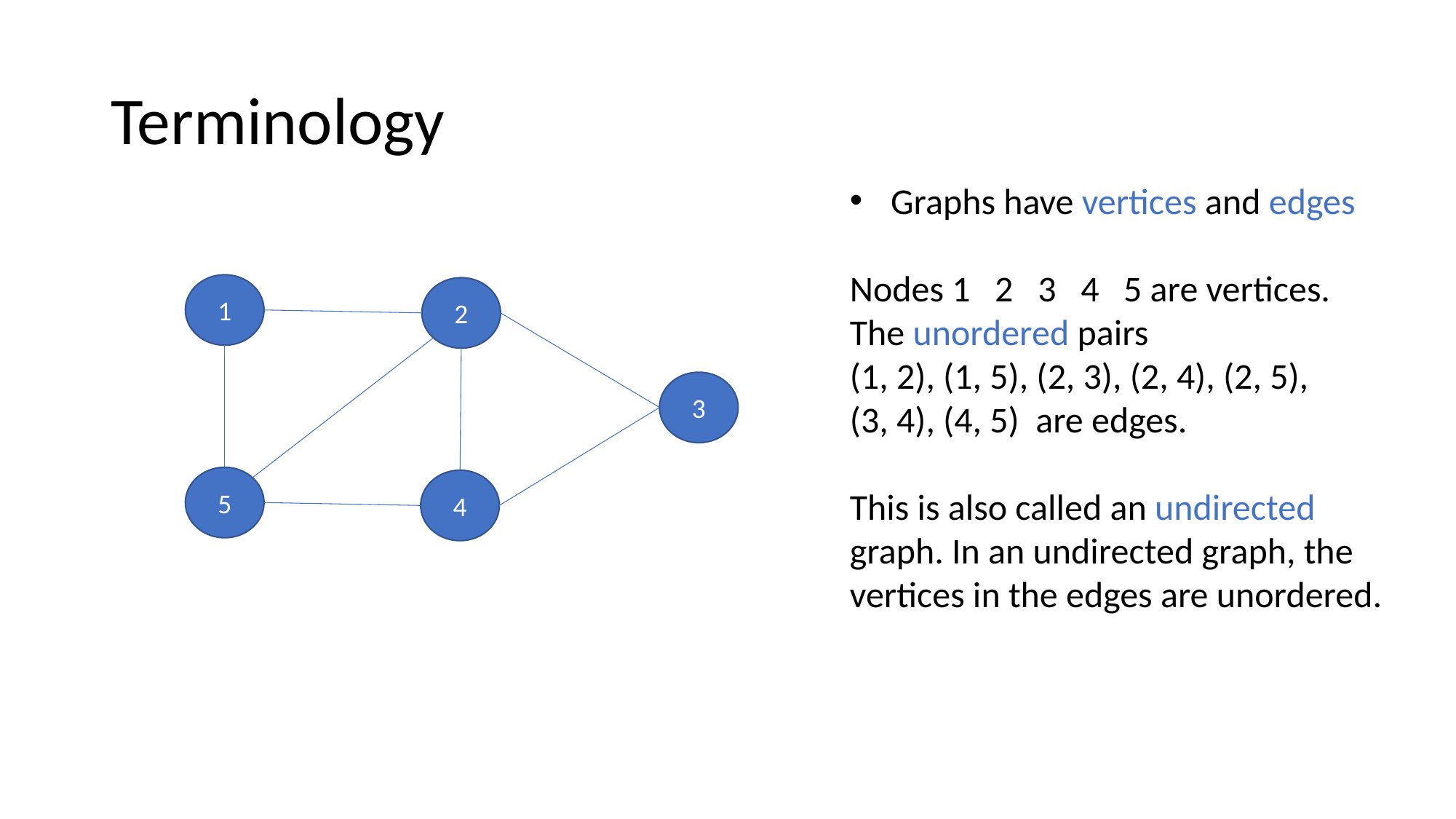

# Terminology
Graphs have vertices and edges

Nodes 1   2   3   4   5 are vertices.
The unordered pairs
(1, 2), (1, 5), (2, 3), (2, 4), (2, 5),
(3, 4), (4, 5)  are edges.

This is also called an undirected graph. In an undirected graph, the vertices in the edges are unordered.
1
2
3
5
4